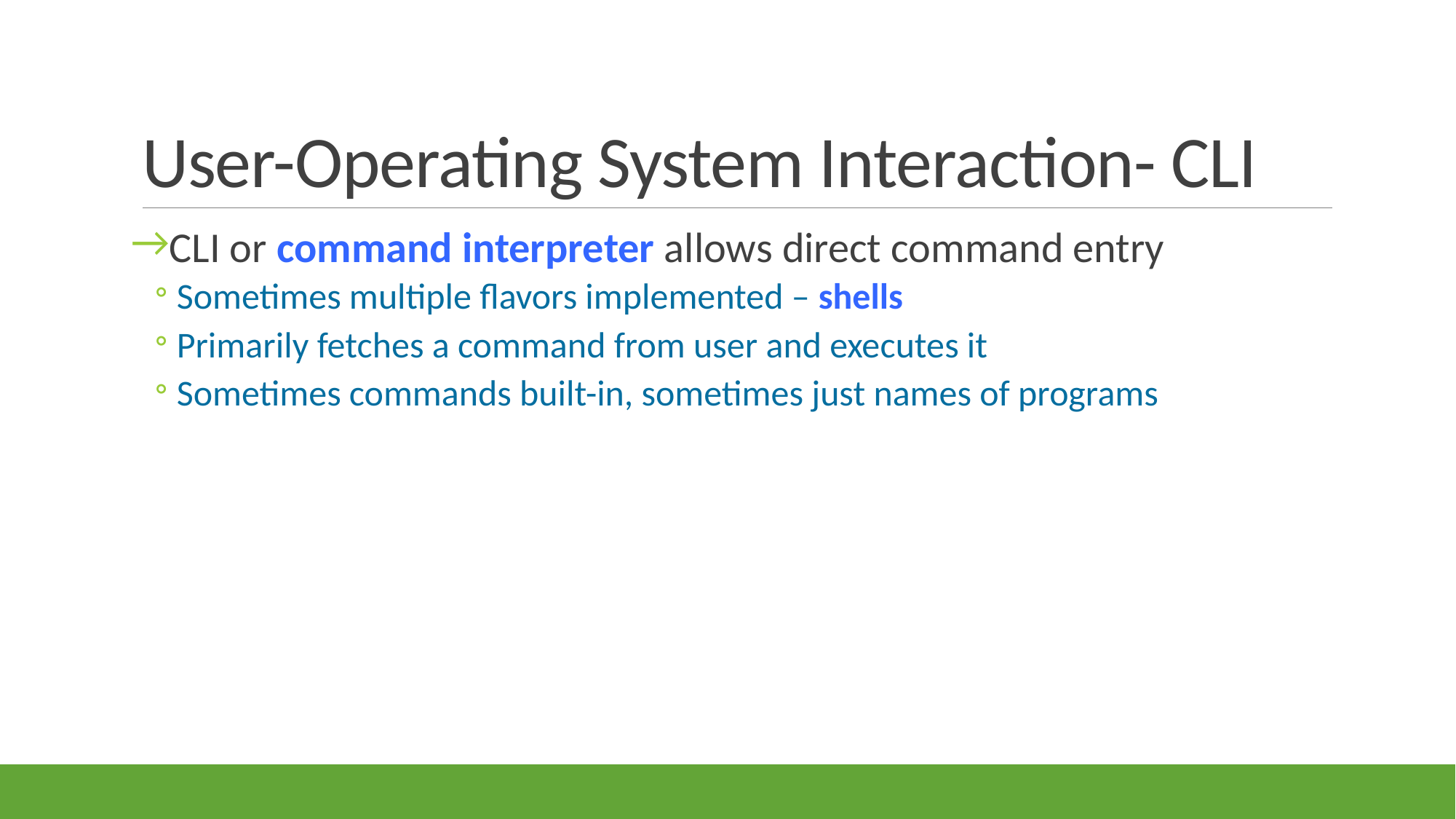

# User-Operating System Interaction- CLI
CLI or command interpreter allows direct command entry
Sometimes multiple flavors implemented – shells
Primarily fetches a command from user and executes it
Sometimes commands built-in, sometimes just names of programs